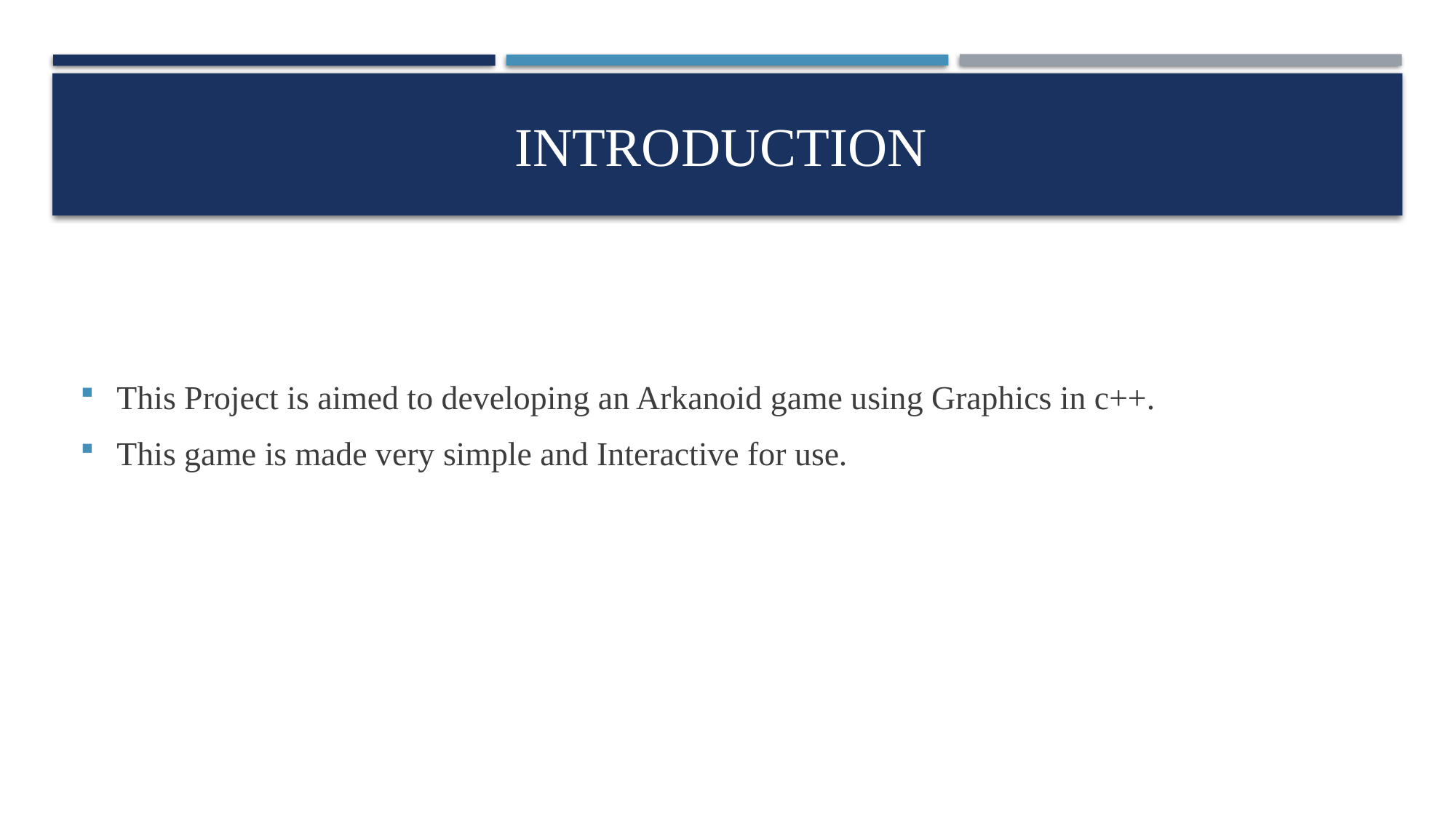

# Introduction
This Project is aimed to developing an Arkanoid game using Graphics in c++.
This game is made very simple and Interactive for use.